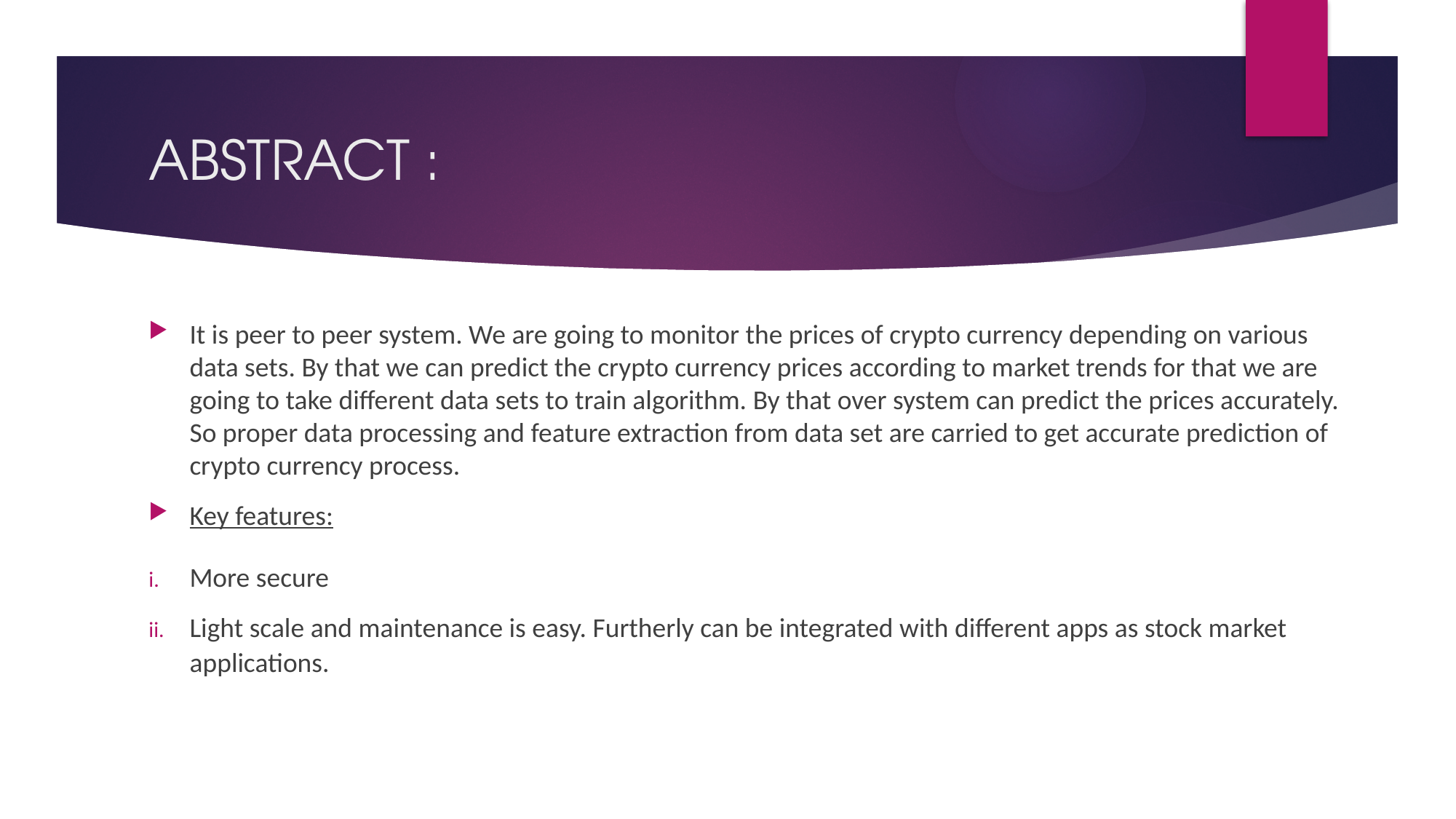

# ABSTRACT :
It is peer to peer system. We are going to monitor the prices of crypto currency depending on various data sets. By that we can predict the crypto currency prices according to market trends for that we are going to take different data sets to train algorithm. By that over system can predict the prices accurately. So proper data processing and feature extraction from data set are carried to get accurate prediction of crypto currency process.
Key features:
More secure
Light scale and maintenance is easy. Furtherly can be integrated with different apps as stock market applications.